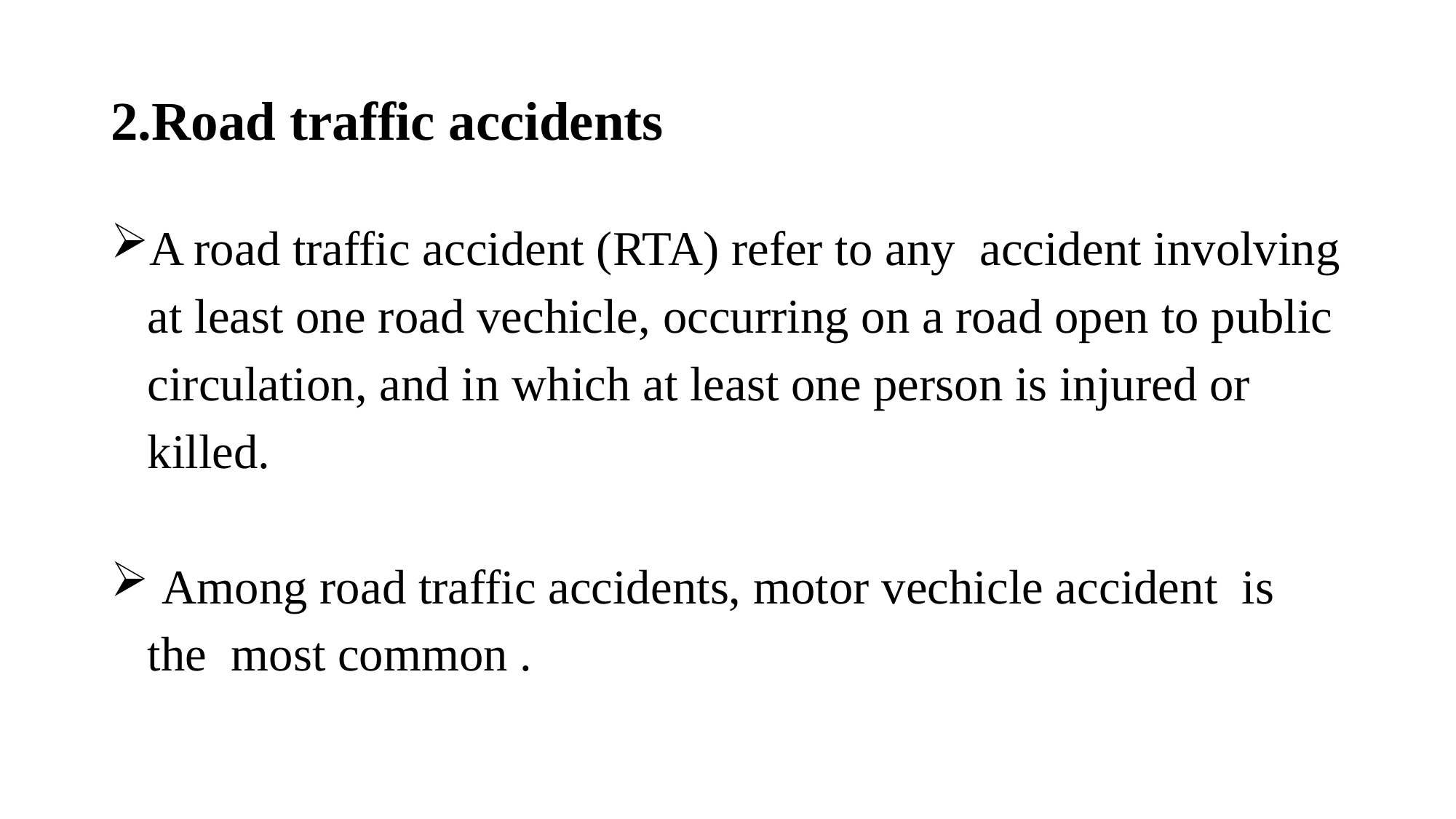

# 2.Road traffic accidents
A road traffic accident (RTA) refer to any  accident involving
   at least one road vechicle, occurring on a road open to public
   circulation, and in which at least one person is injured or
   killed.

 Among road traffic accidents, motor vechicle accident  is
   the  most common .